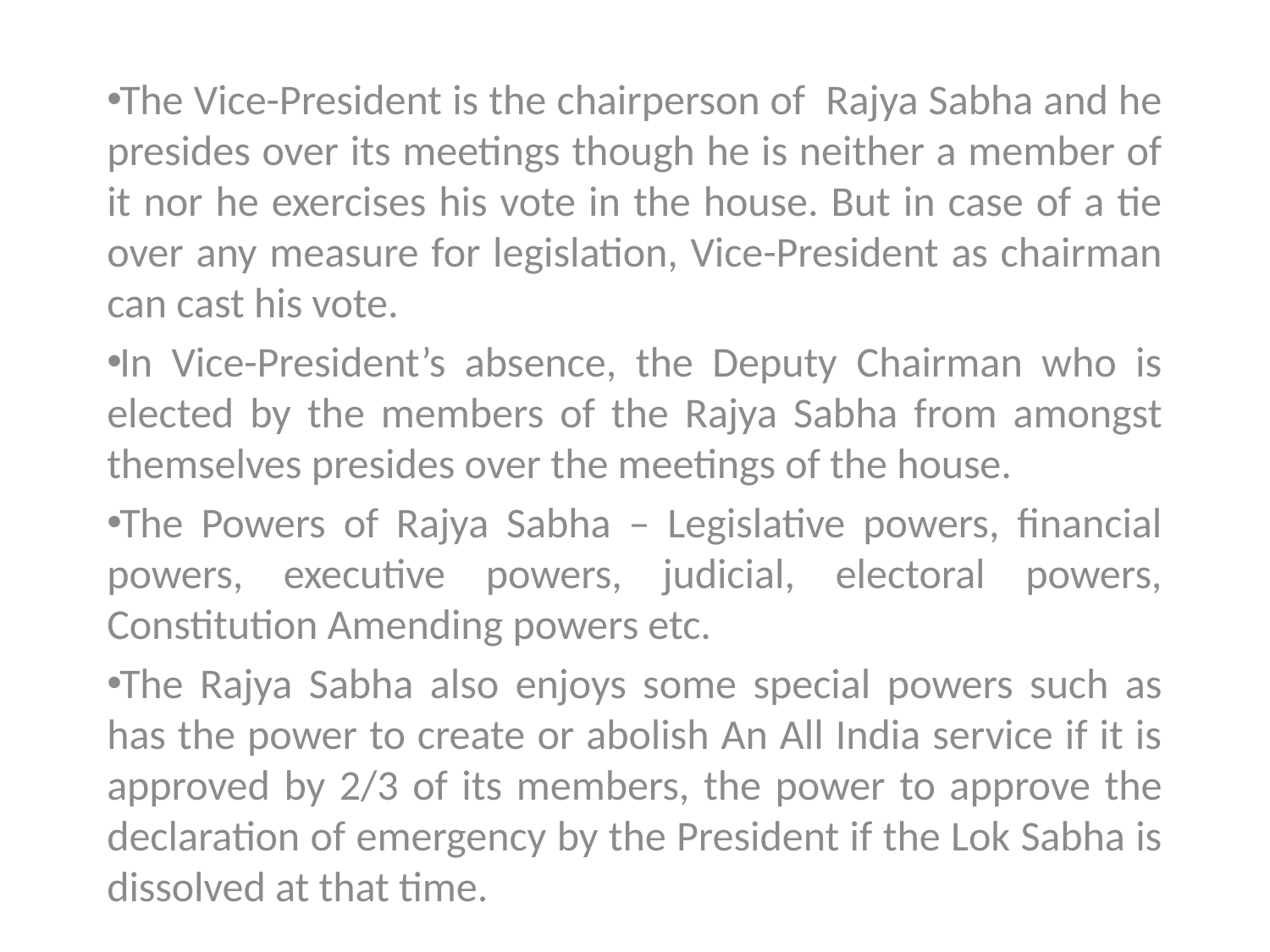

The Vice-President is the chairperson of  Rajya Sabha and he presides over its meetings though he is neither a member of it nor he exercises his vote in the house. But in case of a tie over any measure for legislation, Vice-President as chairman can cast his vote.
In Vice-President’s absence, the Deputy Chairman who is elected by the members of the Rajya Sabha from amongst themselves presides over the meetings of the house.
The Powers of Rajya Sabha – Legislative powers, financial powers, executive powers, judicial, electoral powers, Constitution Amending powers etc.
The Rajya Sabha also enjoys some special powers such as has the power to create or abolish An All India service if it is approved by 2/3 of its members, the power to approve the declaration of emergency by the President if the Lok Sabha is dissolved at that time.